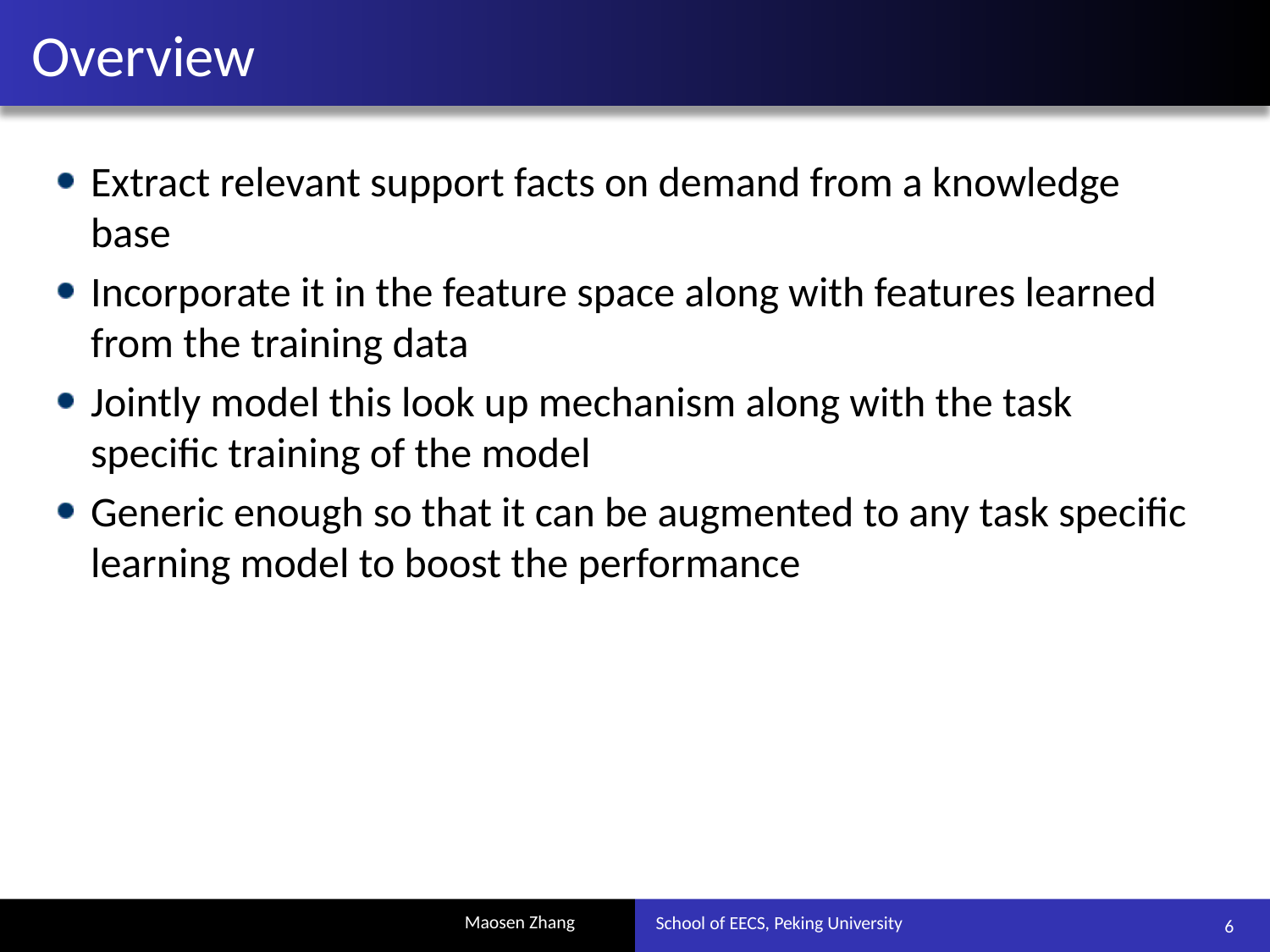

# Overview
Extract relevant support facts on demand from a knowledge base
Incorporate it in the feature space along with features learned from the training data
Jointly model this look up mechanism along with the task specific training of the model
Generic enough so that it can be augmented to any task specific learning model to boost the performance